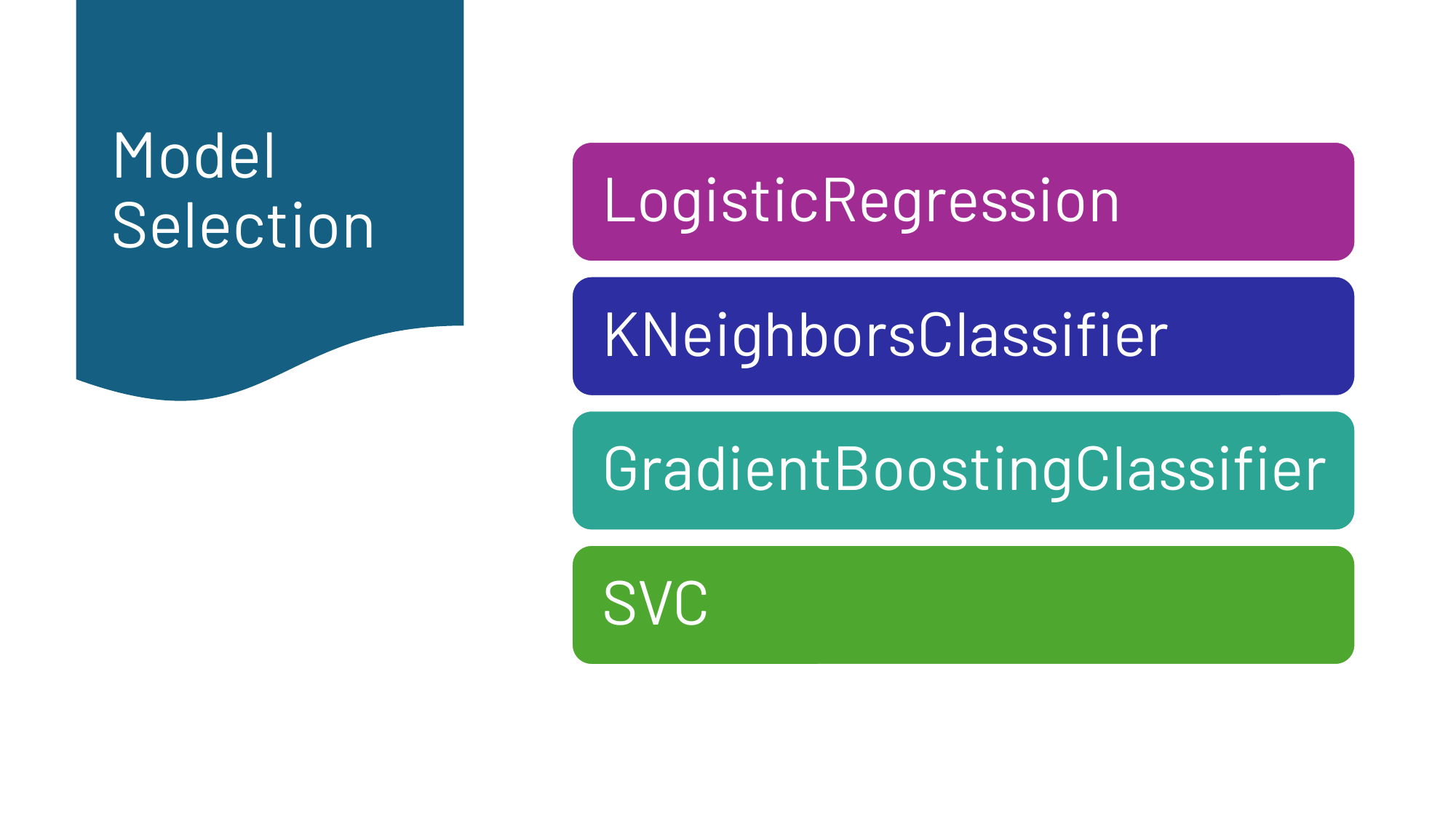

# Model Selection
LogisticRegression
KNeighborsClassifier
GradientBoostingClassifier
SVC